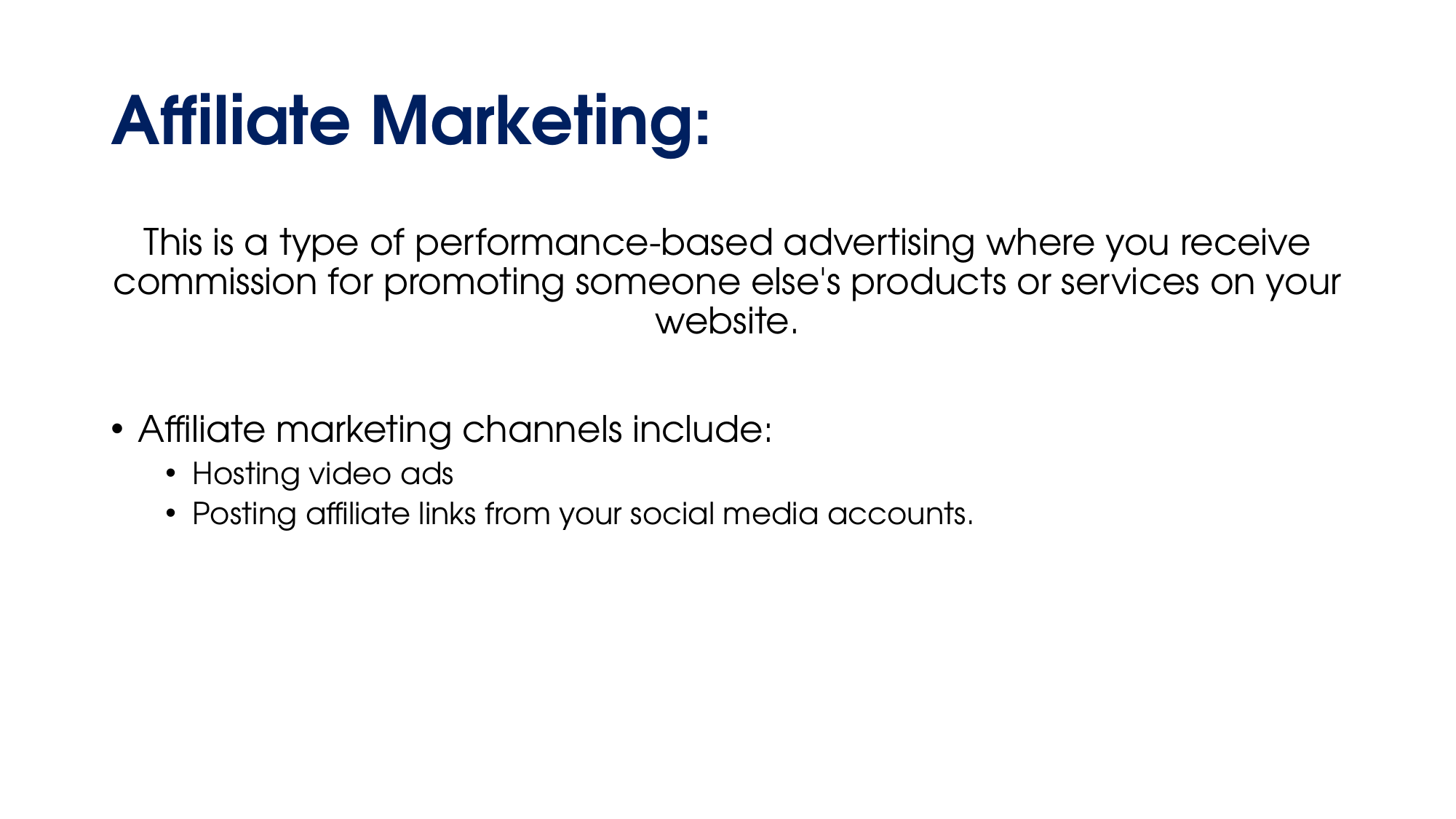

# Affiliate Marketing:
This is a type of performance-based advertising where you receive commission for promoting someone else's products or services on your website.

Affiliate marketing channels include:
Hosting video ads
Posting affiliate links from your social media accounts.